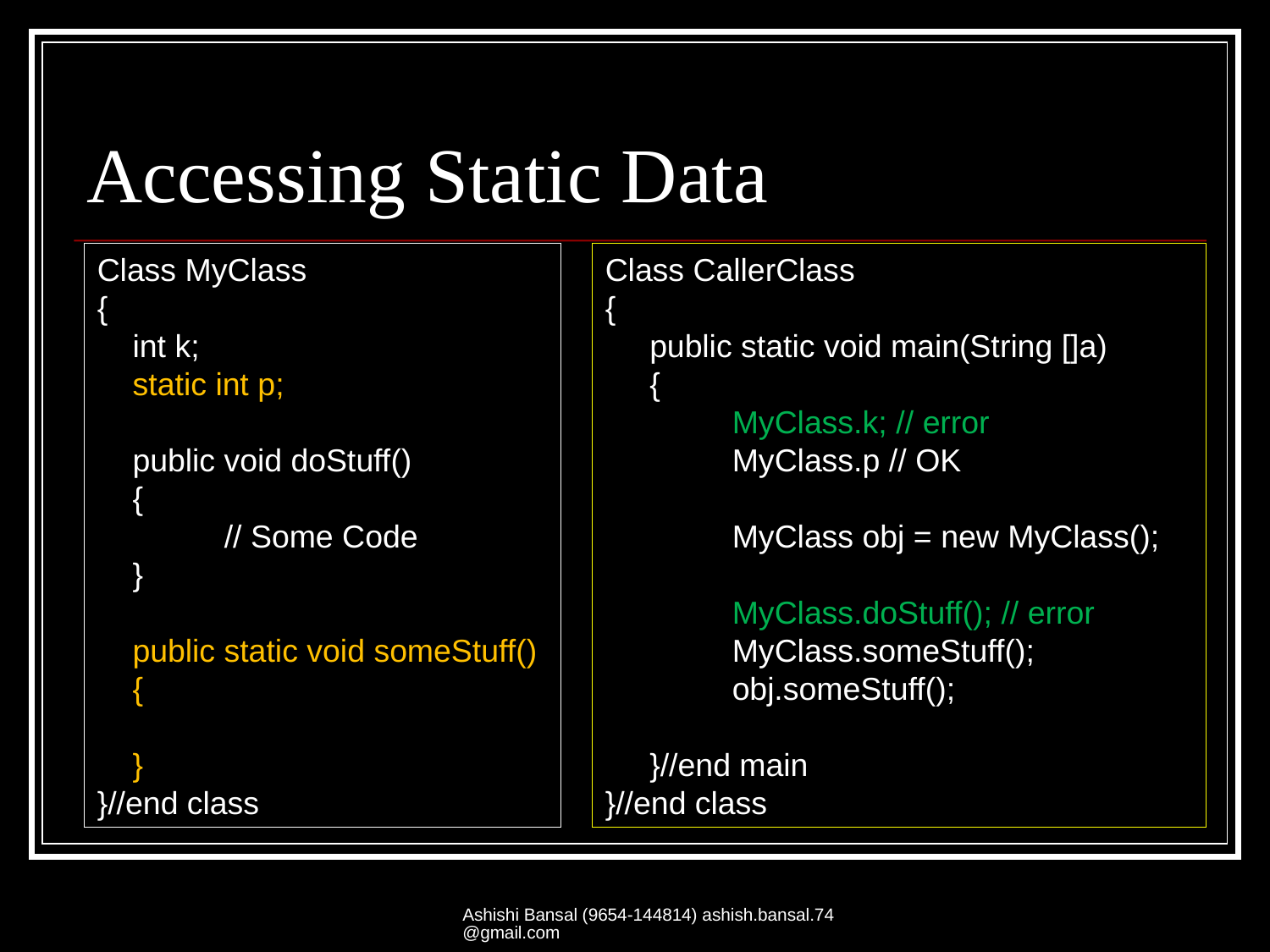

# Accessing Static Data
Class MyClass
{
    int k;
    static int p;
    public void doStuff()
    {
	// Some Code
    }

    public static void someStuff()
    {

    }
}//end class
Class CallerClass
{
     public static void main(String []a)
     {
	MyClass.k; // error
 	MyClass.p // OK

	MyClass obj = new MyClass();
	MyClass.doStuff(); // error
	MyClass.someStuff();
	obj.someStuff();

     }//end main
}//end class
Ashishi Bansal (9654-144814) ashish.bansal.74@gmail.com